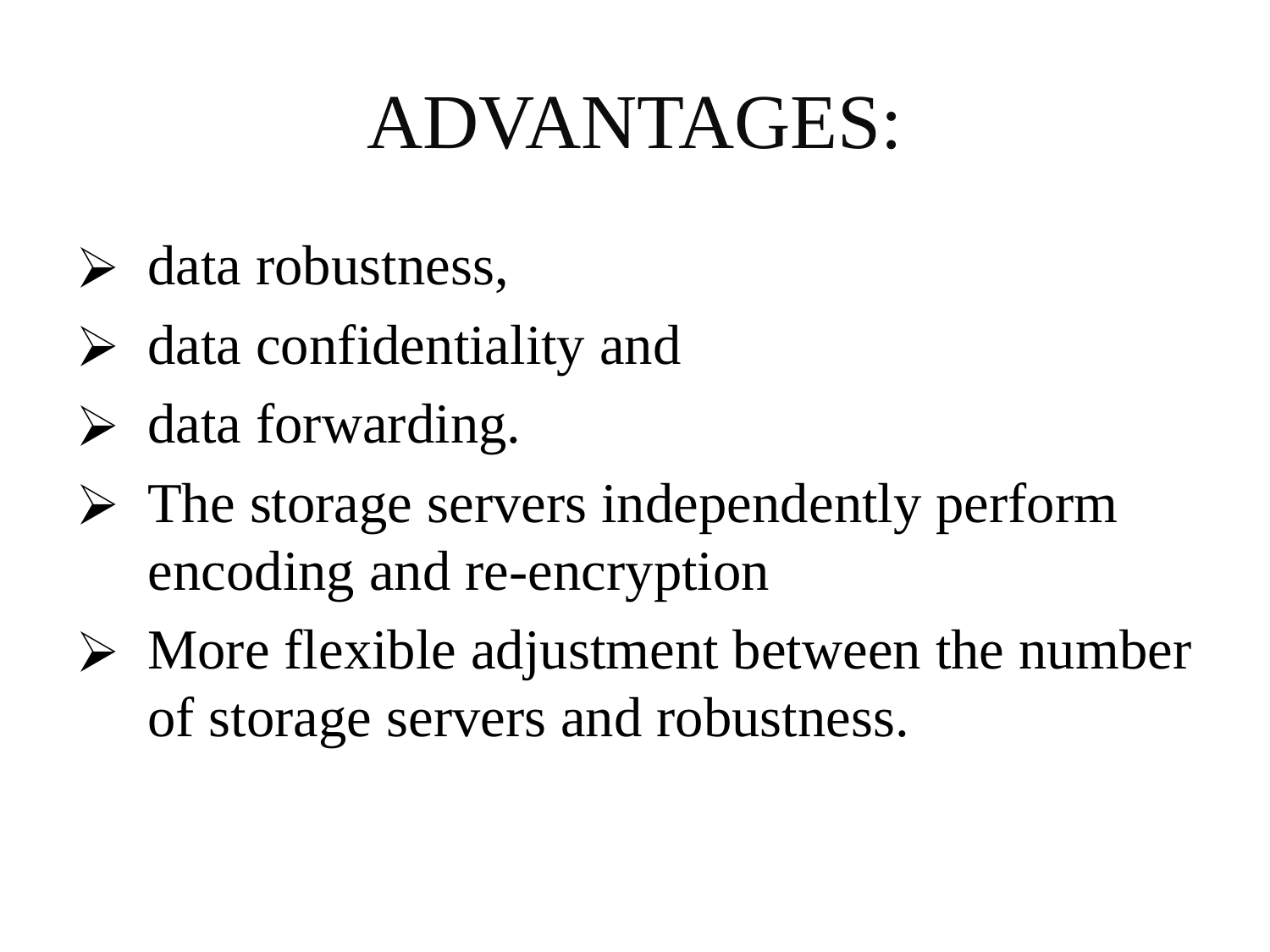

# ADVANTAGES:
data robustness,
data confidentiality and
data forwarding.
The storage servers independently perform encoding and re-encryption
More flexible adjustment between the number of storage servers and robustness.